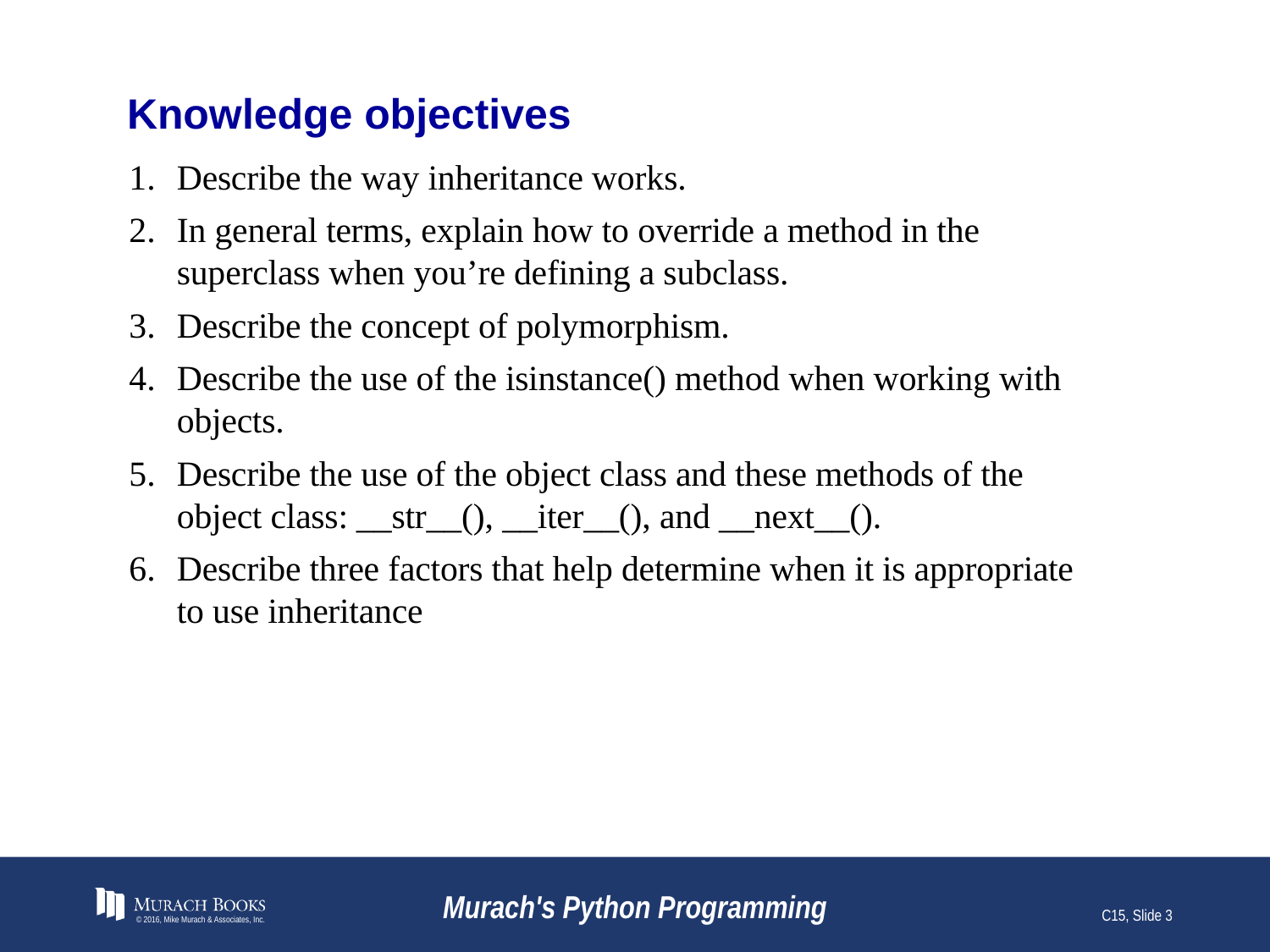

# Knowledge objectives
Describe the way inheritance works.
In general terms, explain how to override a method in the superclass when you’re defining a subclass.
Describe the concept of polymorphism.
Describe the use of the isinstance() method when working with objects.
Describe the use of the object class and these methods of the object class: __str__(), __iter__(), and __next__().
Describe three factors that help determine when it is appropriate to use inheritance

© 2016, Mike Murach & Associates, Inc.
Murach's Python Programming

C15, Slide 3